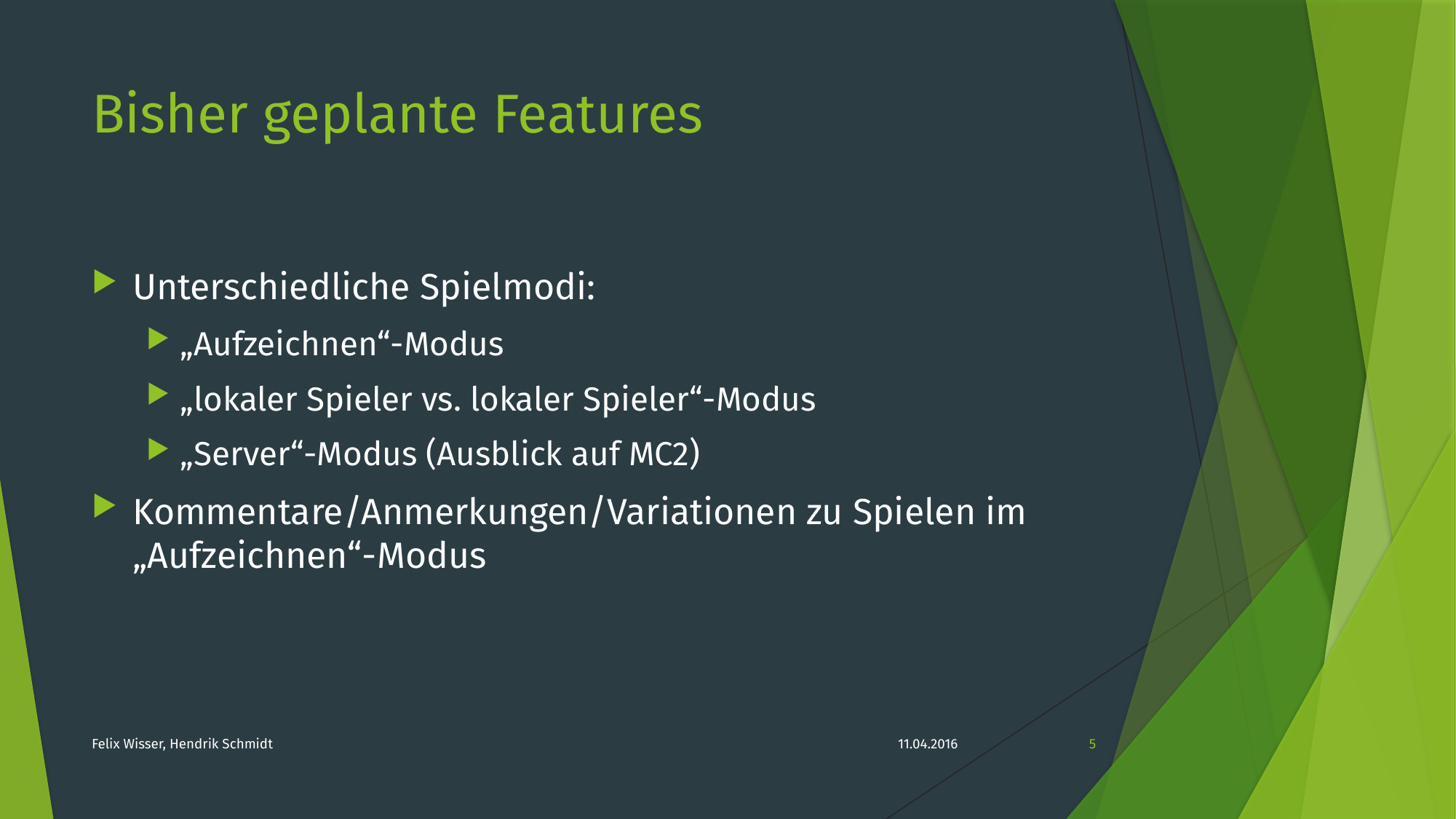

# Bisher geplante Features
Unterschiedliche Spielmodi:
„Aufzeichnen“-Modus
„lokaler Spieler vs. lokaler Spieler“-Modus
„Server“-Modus (Ausblick auf MC2)
Kommentare/Anmerkungen/Variationen zu Spielen im „Aufzeichnen“-Modus
Felix Wisser, Hendrik Schmidt
11.04.2016
5